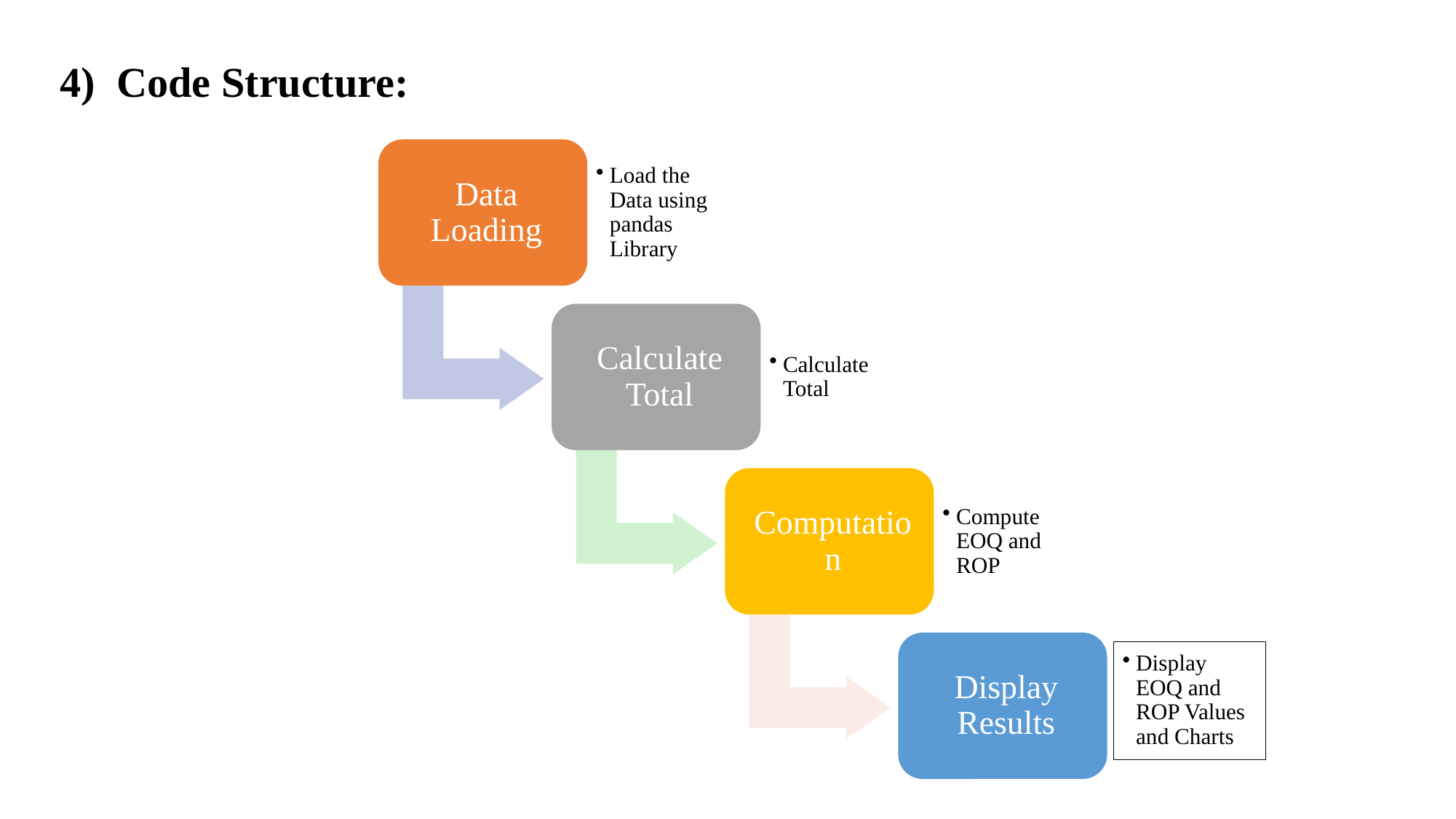

4)  Code Structure:
Data Loading
Load the Data using pandas Library
Calculate Total
Calculate Total
Computation
Compute EOQ and ROP
Display Results
Display EOQ and ROP Values and Charts